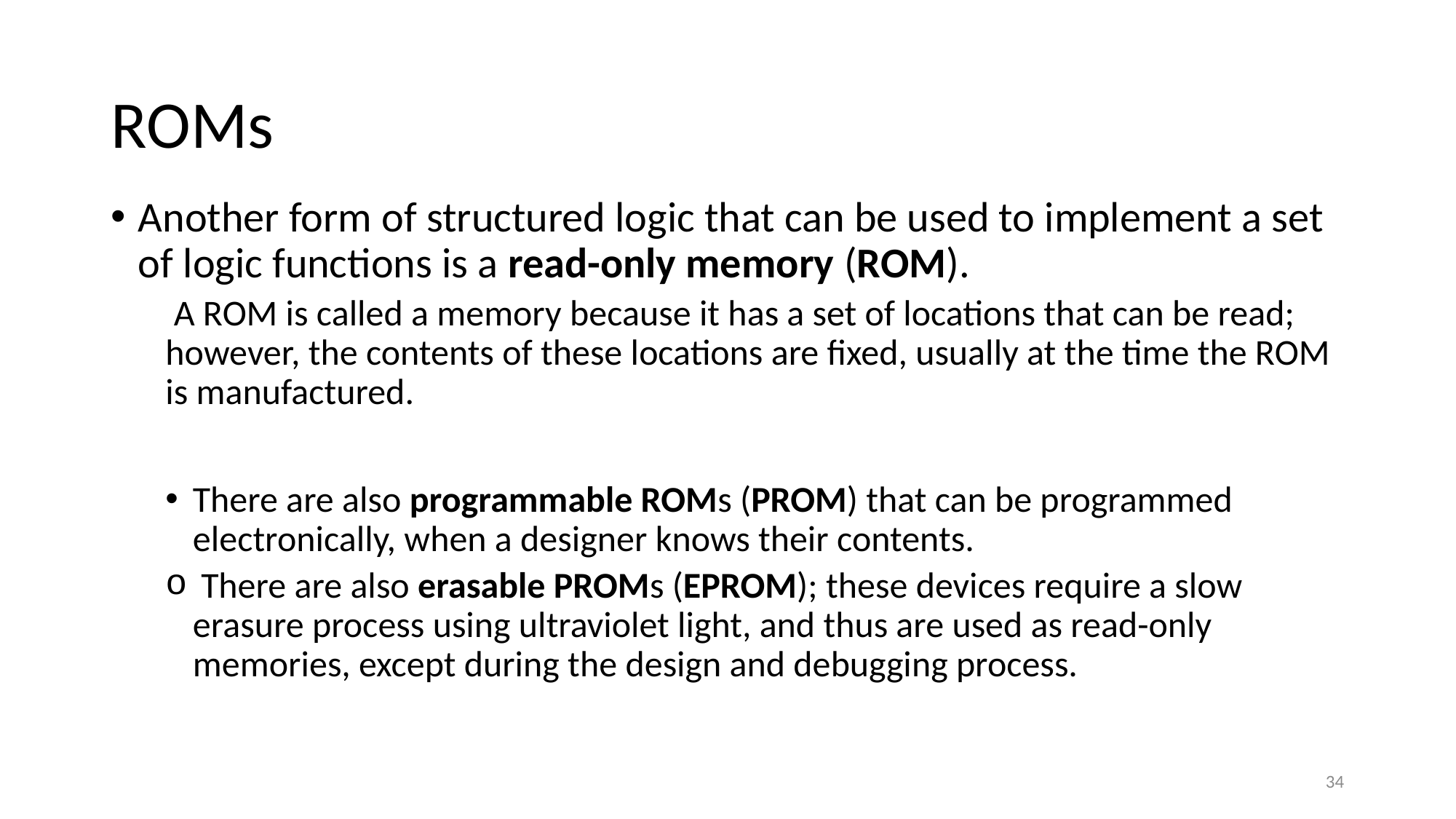

# ROMs
Another form of structured logic that can be used to implement a set of logic functions is a read-only memory (ROM).
 A ROM is called a memory because it has a set of locations that can be read; however, the contents of these locations are fixed, usually at the time the ROM is manufactured.

There are also programmable ROMs (PROM) that can be programmed electronically, when a designer knows their contents.
 There are also erasable PROMs (EPROM); these devices require a slow erasure process using ultraviolet light, and thus are used as read-only memories, except during the design and debugging process.

34